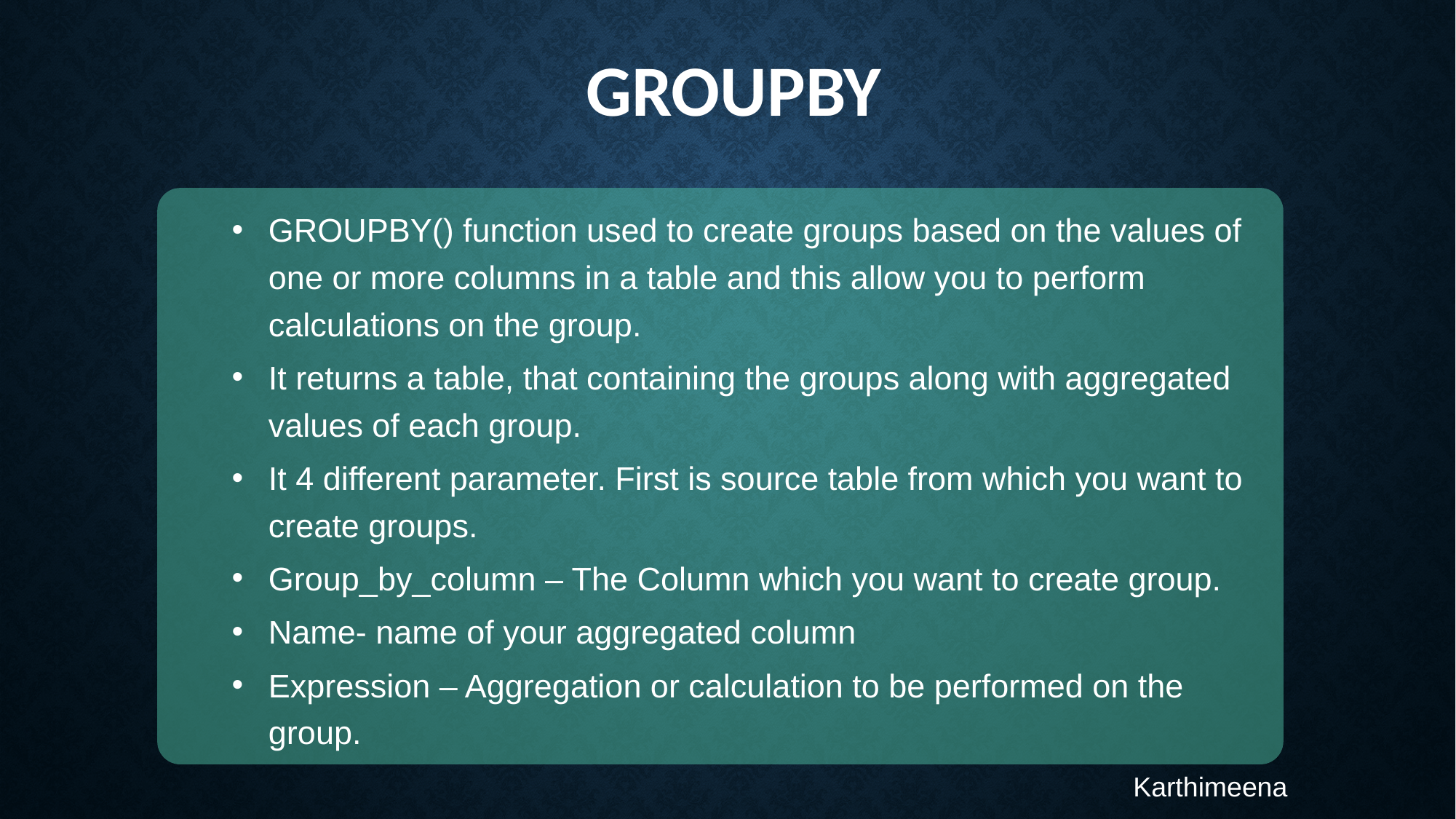

# GROUPBY

GROUPBY() function used to create groups based on the values of one or more columns in a table and this allow you to perform calculations on the group.
It returns a table, that containing the groups along with aggregated values of each group.
It 4 different parameter. First is source table from which you want to create groups.
Group_by_column – The Column which you want to create group.
Name- name of your aggregated column
Expression – Aggregation or calculation to be performed on the group.

Karthimeena